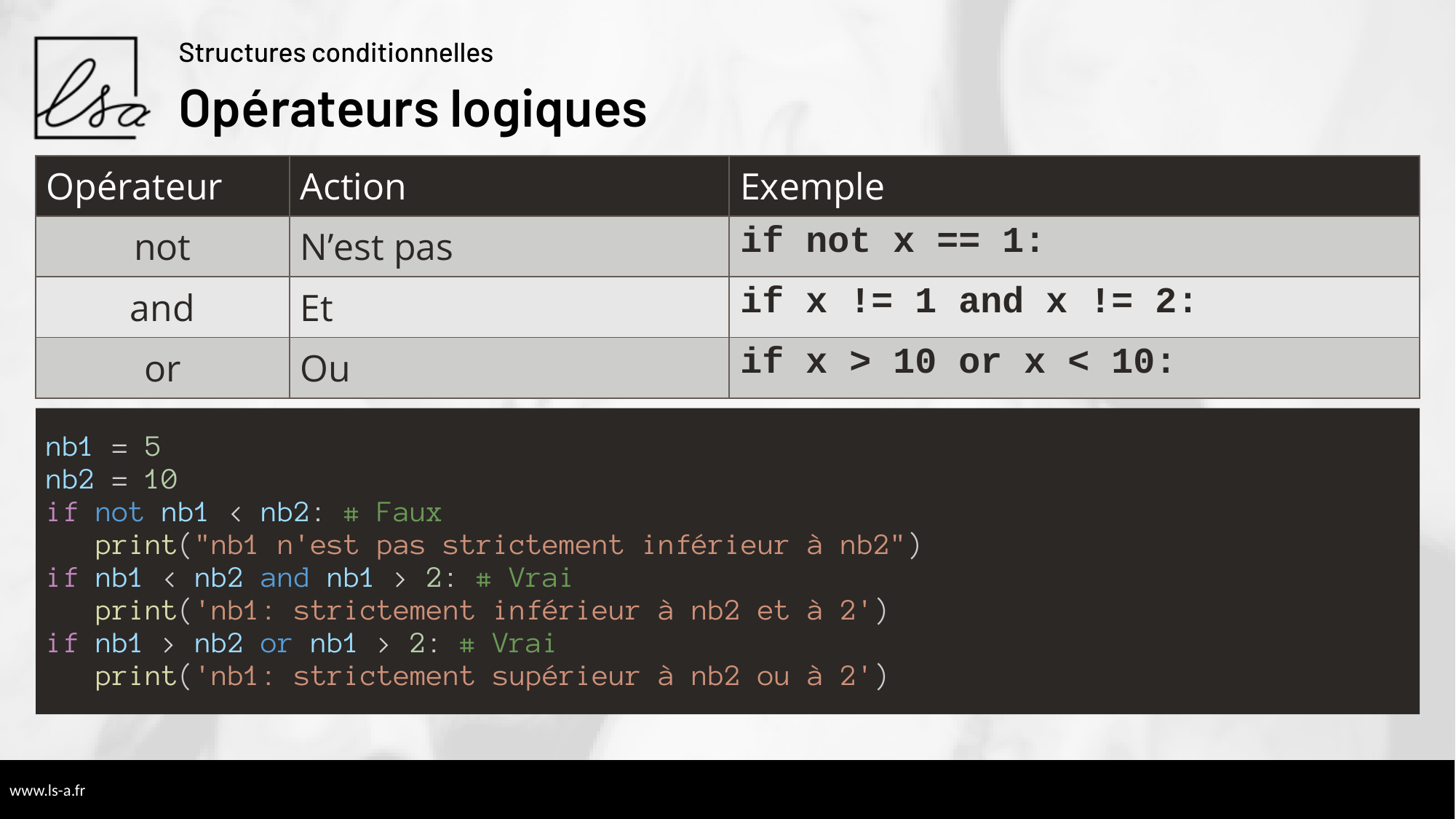

Structures conditionnelles
# Opérateurs logiques
| Opérateur | Action | Exemple |
| --- | --- | --- |
| not | N’est pas | if not x == 1: |
| and | Et | if x != 1 and x != 2: |
| or | Ou | if x > 10 or x < 10: |

nb1 = 5
nb2 = 10
if not nb1 < nb2: # Faux
   print("nb1 n'est pas strictement inférieur à nb2")
if nb1 < nb2 and nb1 > 2: # Vrai
   print('nb1: strictement inférieur à nb2 et à 2')
if nb1 > nb2 or nb1 > 2: # Vrai
   print('nb1: strictement supérieur à nb2 ou à 2')